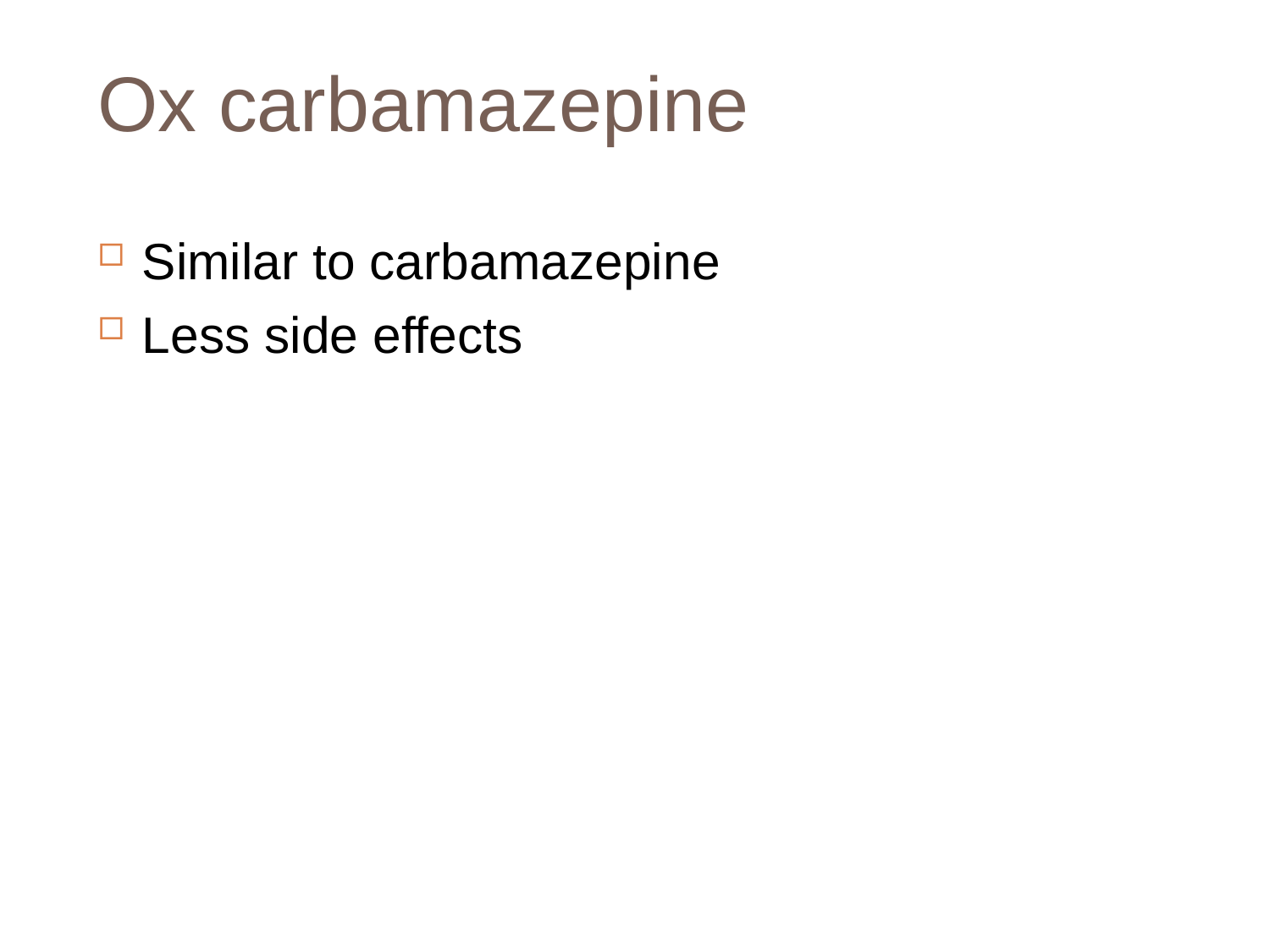

# Ox carbamazepine
Similar to carbamazepine
Less side effects